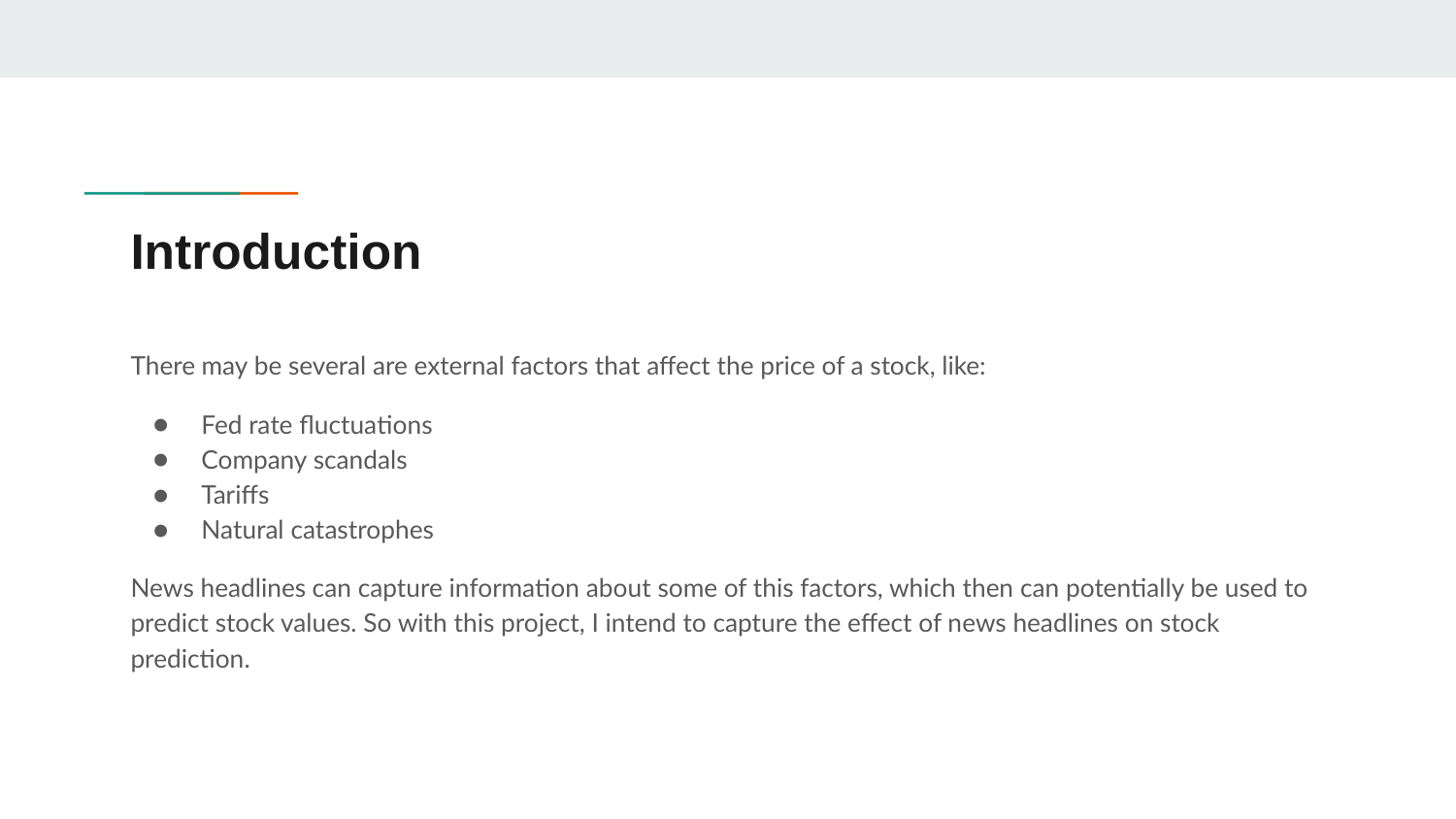

# Introduction
There may be several are external factors that affect the price of a stock, like:
Fed rate fluctuations
Company scandals
Tariffs
Natural catastrophes
News headlines can capture information about some of this factors, which then can potentially be used to predict stock values. So with this project, I intend to capture the effect of news headlines on stock prediction.